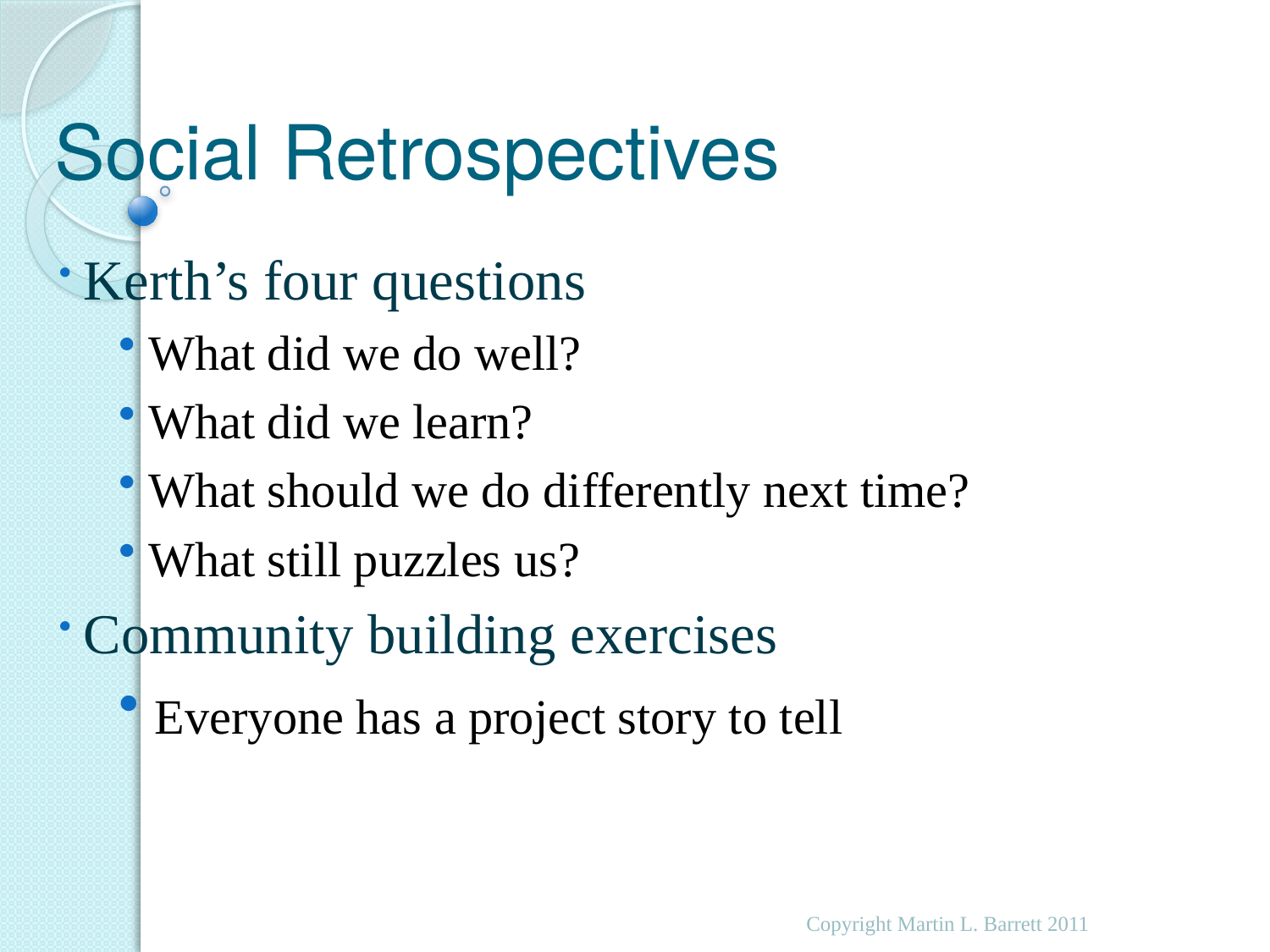

# Social Retrospectives
 Kerth’s four questions
 What did we do well?
 What did we learn?
 What should we do differently next time?
 What still puzzles us?
 Community building exercises
 Everyone has a project story to tell

Copyright Martin L. Barrett 2011